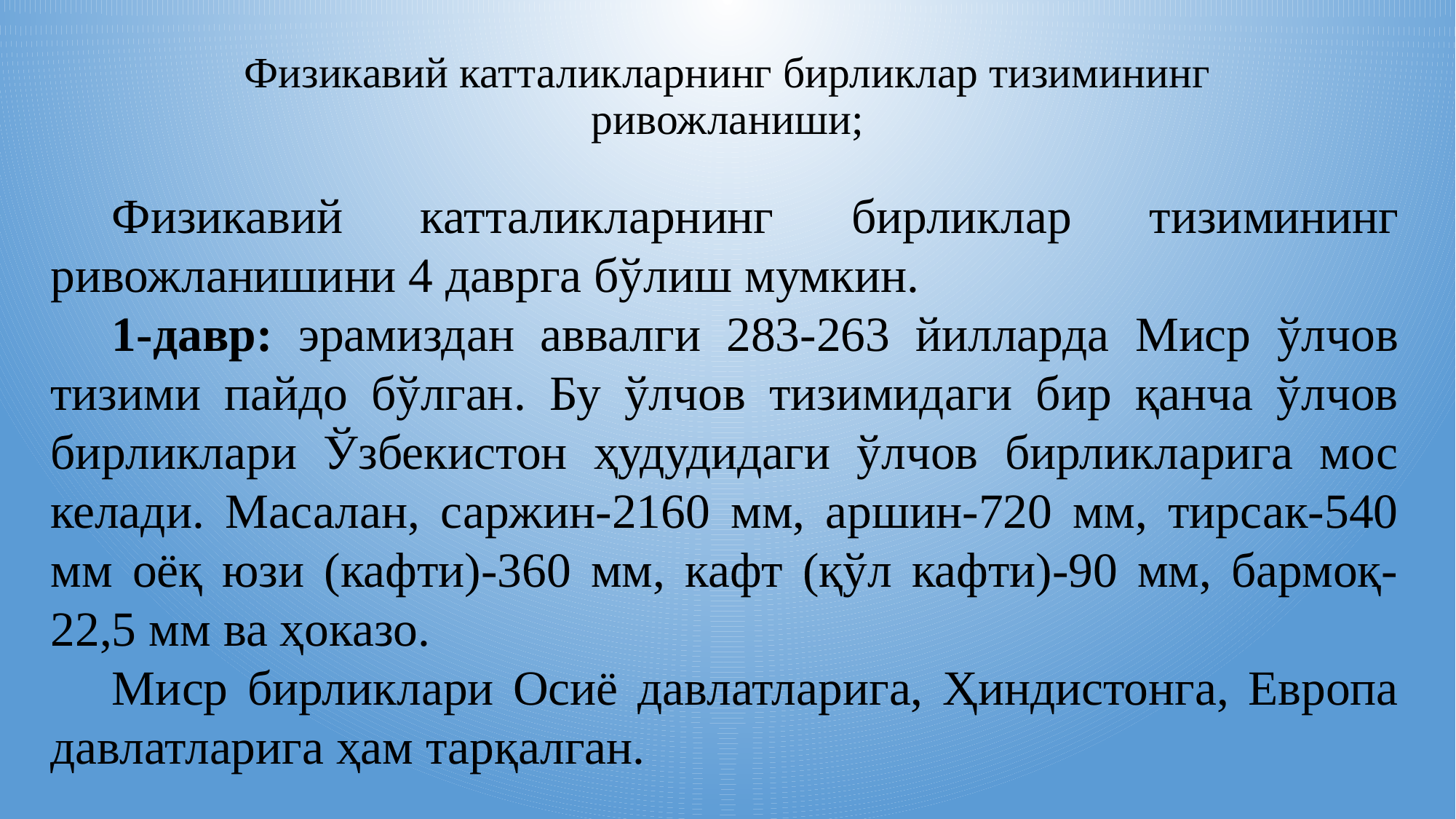

# Физикавий катталикларнинг бирликлар тизимининг ривожланиши;
Физикавий катталикларнинг бирликлар тизимининг ривожланишини 4 даврга бўлиш мумкин.
1-давр: эрамиздан аввалги 283-263 йилларда Миср ўлчов тизими пайдо бўлган. Бу ўлчов тизимидаги бир қанча ўлчов бирликлари Ўзбекистон ҳудудидаги ўлчов бирликларига мос келади. Масалан, саржин-2160 мм, аршин-720 мм, тирсак-540 мм оёқ юзи (кафти)-360 мм, кафт (қўл кафти)-90 мм, бармоқ-22,5 мм ва ҳоказо.
Миср бирликлари Осиё давлатларига, Ҳиндистонга, Европа давлатларига ҳам тарқалган.